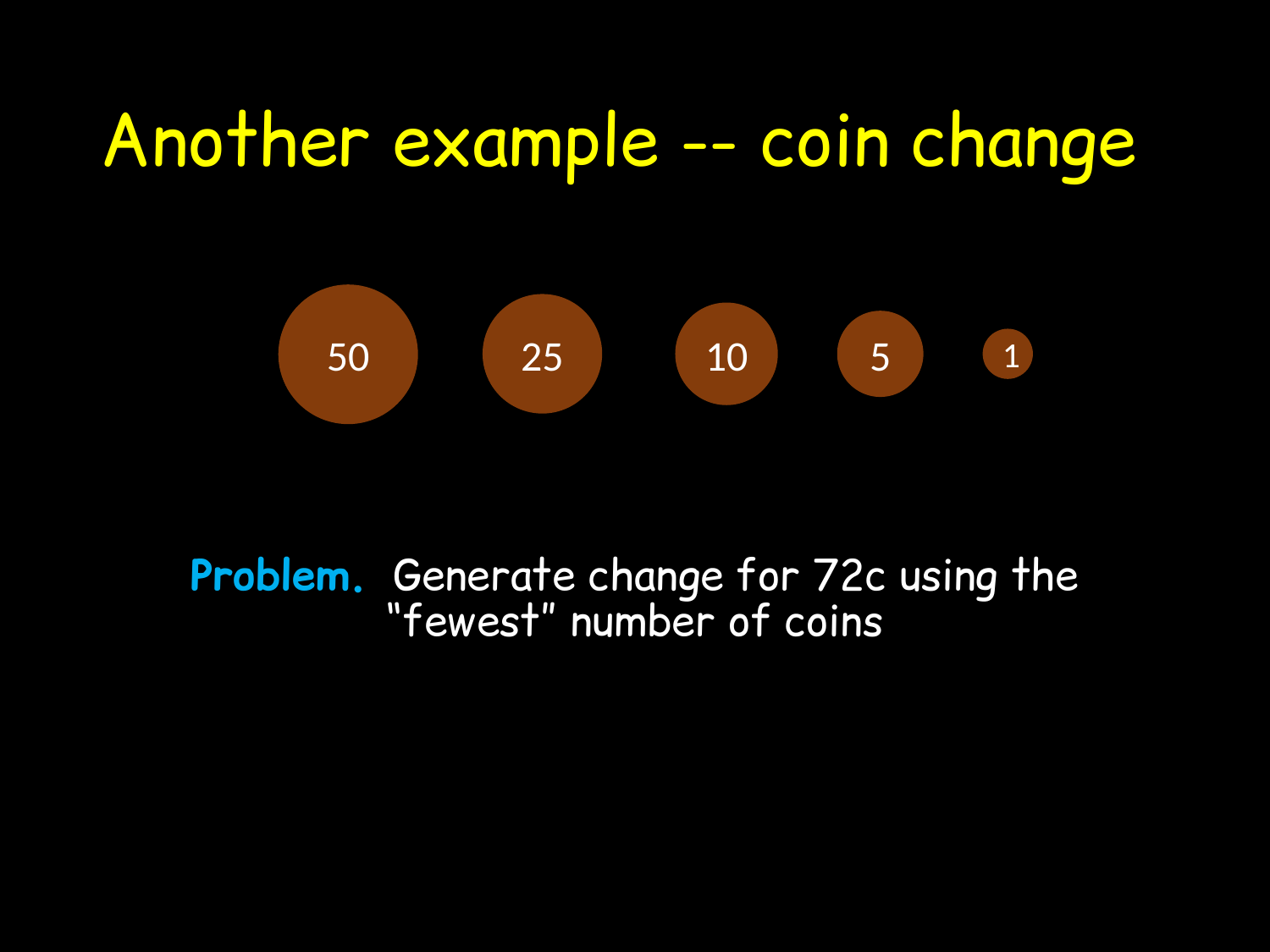

# Another example -- coin change
50
25
10
5
1
Problem.  Generate change for 72c using the “fewest” number of coins